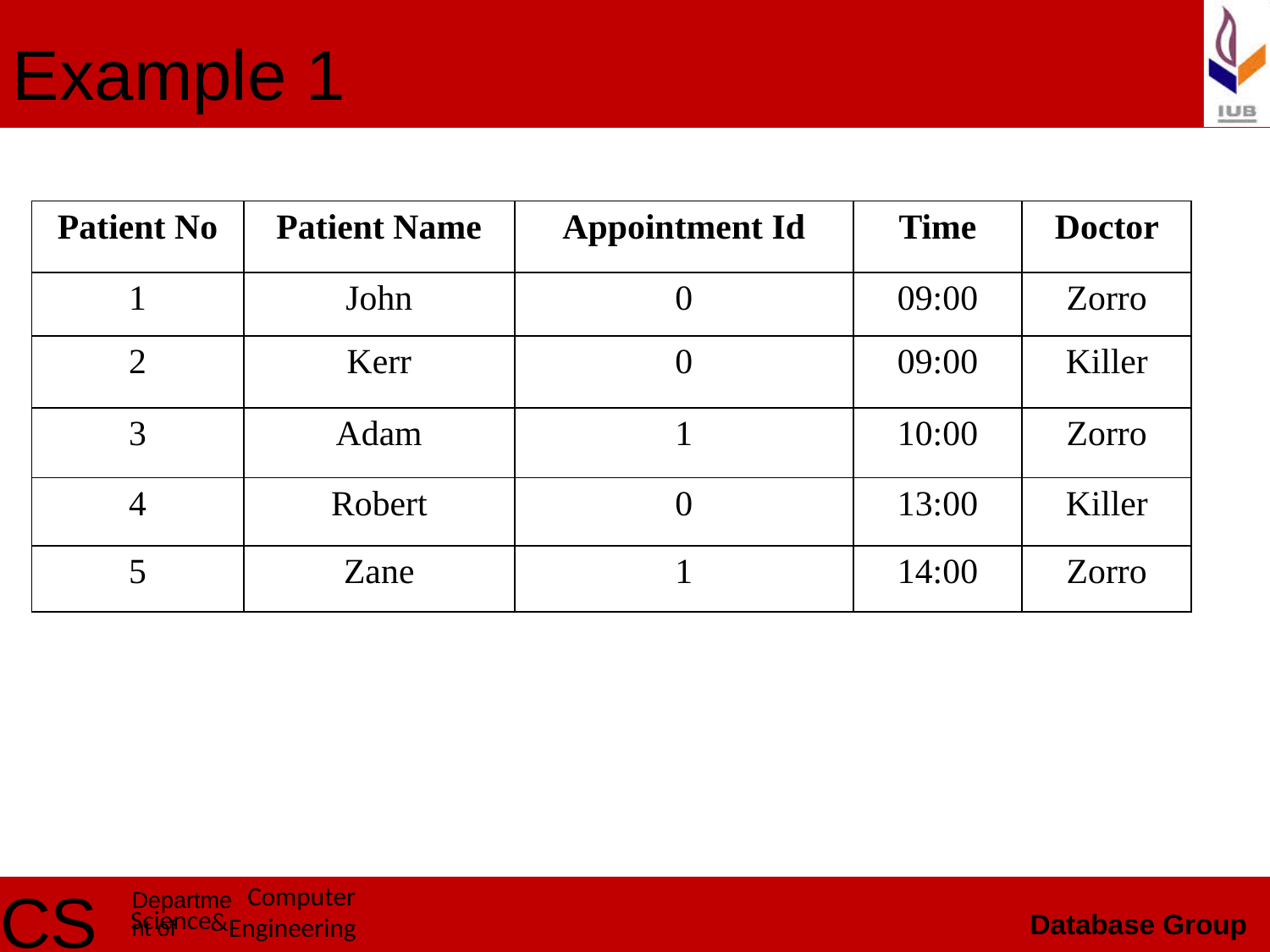

# Example 1
| Patient No | Patient Name | Appointment Id | Time | Doctor |
| --- | --- | --- | --- | --- |
| 1 | John | 0 | 09:00 | Zorro |
| 2 | Kerr | 0 | 09:00 | Killer |
| 3 | Adam | 1 | 10:00 | Zorro |
| 4 | Robert | 0 | 13:00 | Killer |
| 5 | Zane | 1 | 14:00 | Zorro |